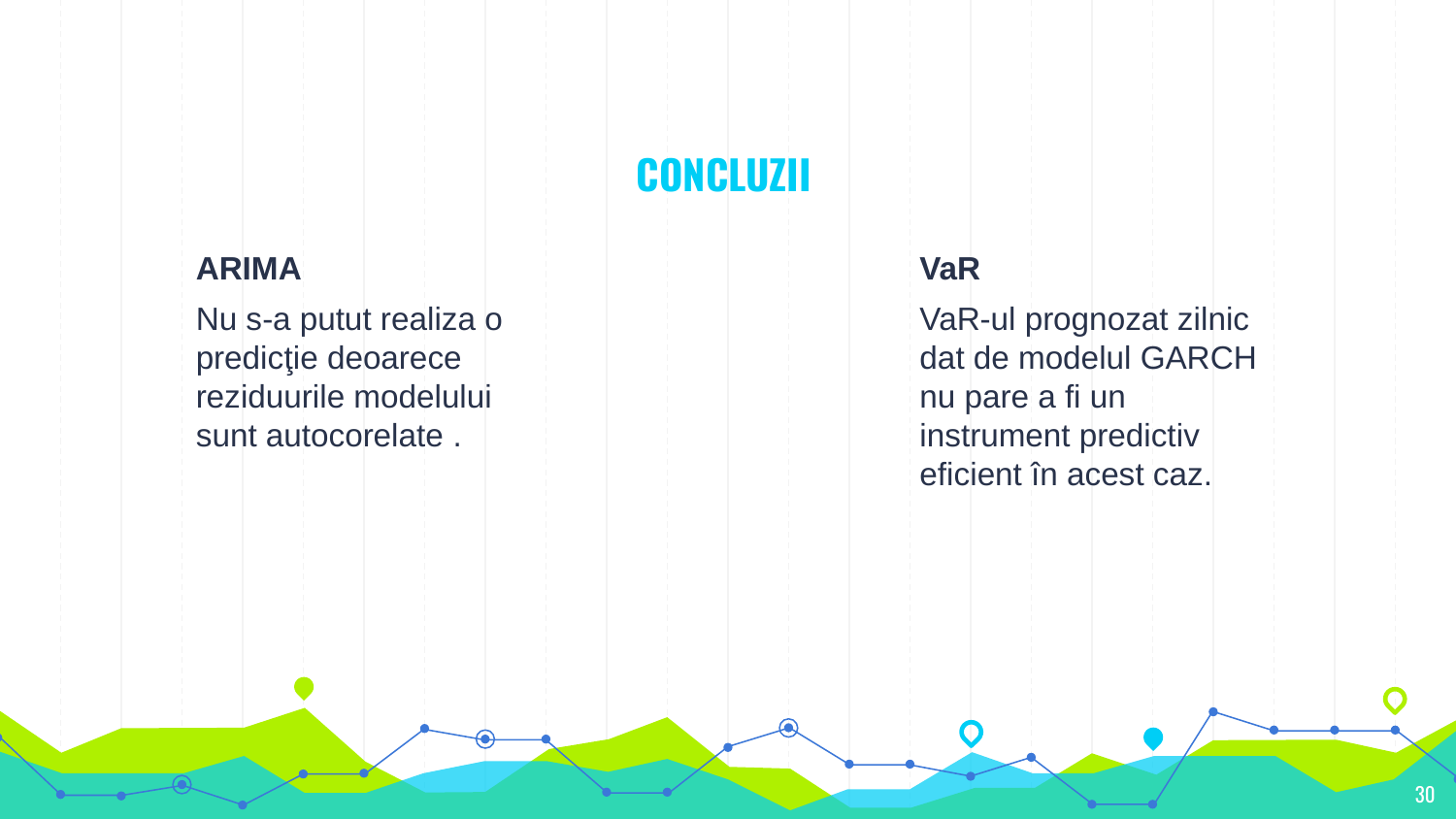

# CONCLUZII
ARIMA
Nu s-a putut realiza o predicţie deoarece reziduurile modelului sunt autocorelate .
VaR
VaR-ul prognozat zilnic dat de modelul GARCH nu pare a fi un instrument predictiv eficient în acest caz.

30